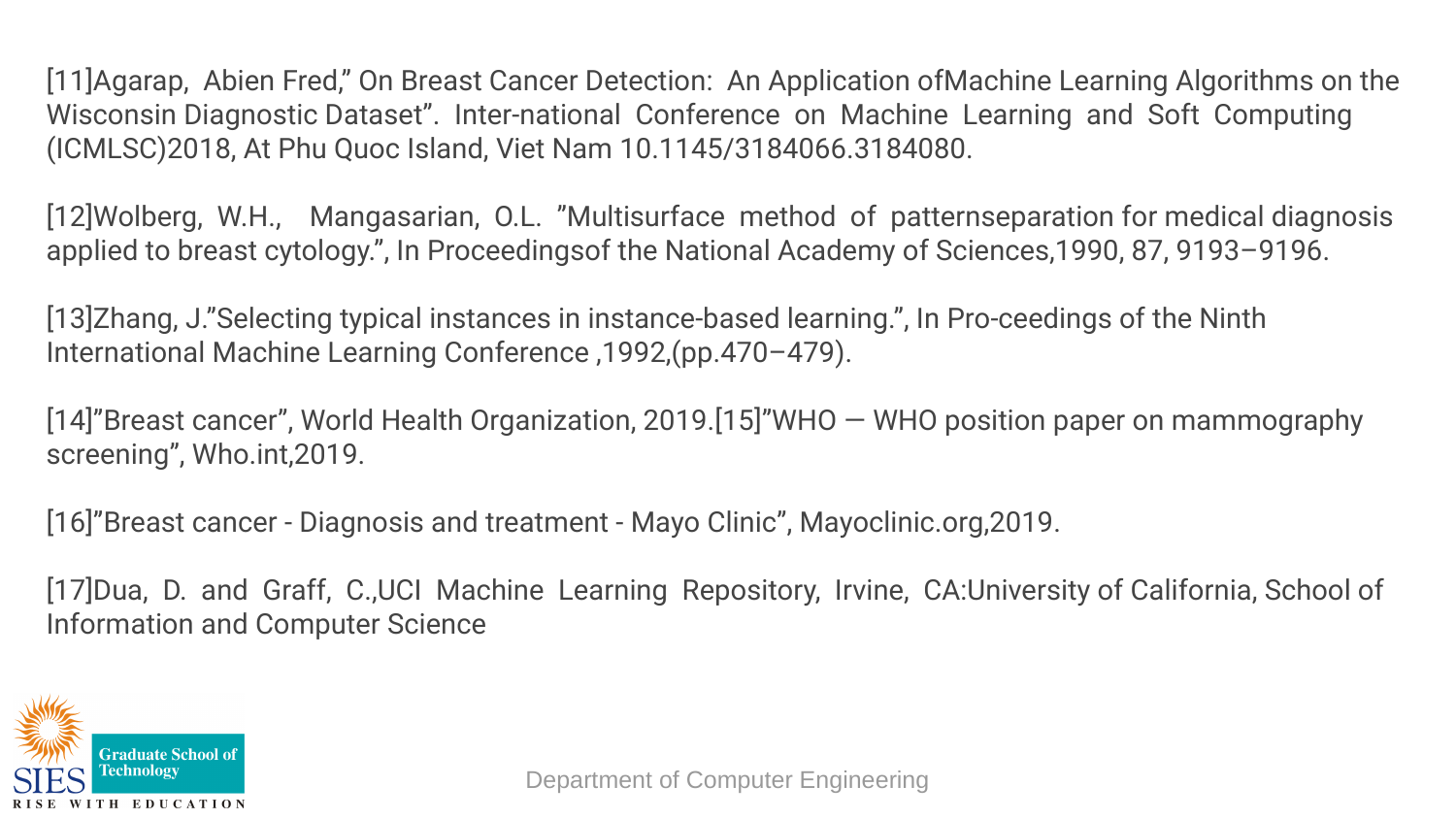

[11]Agarap,  Abien Fred,” On Breast Cancer Detection:  An Application ofMachine Learning Algorithms on the Wisconsin Diagnostic Dataset”.  Inter-national  Conference  on  Machine  Learning  and  Soft  Computing (ICMLSC)2018, At Phu Quoc Island, Viet Nam 10.1145/3184066.3184080.

[12]Wolberg,  W.H.,    Mangasarian,  O.L.  ”Multisurface  method  of  patternseparation for medical diagnosis applied to breast cytology.”, In Proceedingsof the National Academy of Sciences,1990, 87, 9193–9196.

[13]Zhang, J.”Selecting typical instances in instance-based learning.”, In Pro-ceedings of the Ninth International Machine Learning Conference ,1992,(pp.470–479).

[14]”Breast cancer”, World Health Organization, 2019.[15]”WHO — WHO position paper on mammography screening”, Who.int,2019.

[16]”Breast cancer - Diagnosis and treatment - Mayo Clinic”, Mayoclinic.org,2019.

[17]Dua,  D.  and  Graff,  C.,UCI  Machine  Learning  Repository,  Irvine,  CA:University of California, School of Information and Computer Science